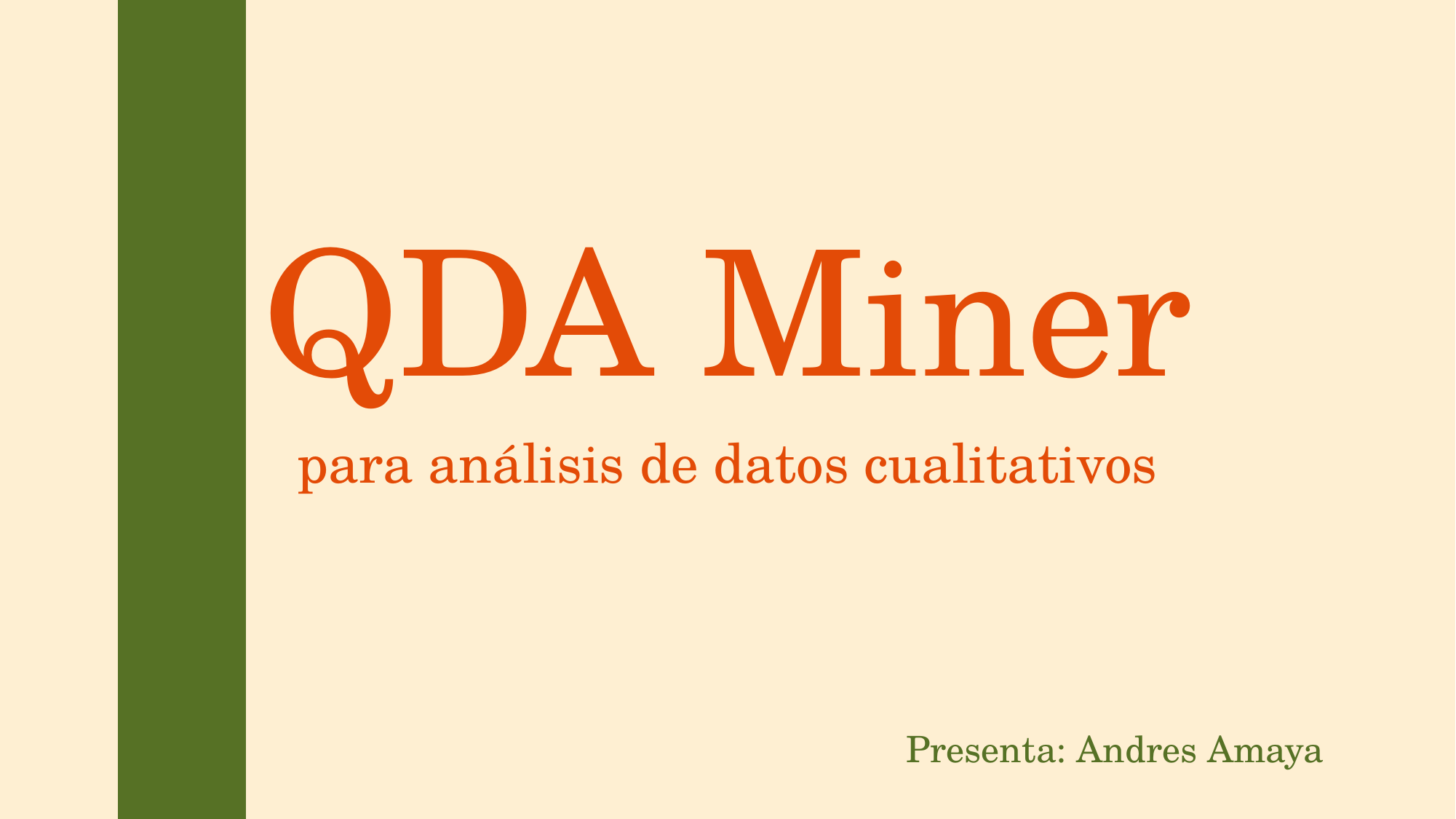

# QDA Miner
para análisis de datos cualitativos

Presenta: Andres Amaya